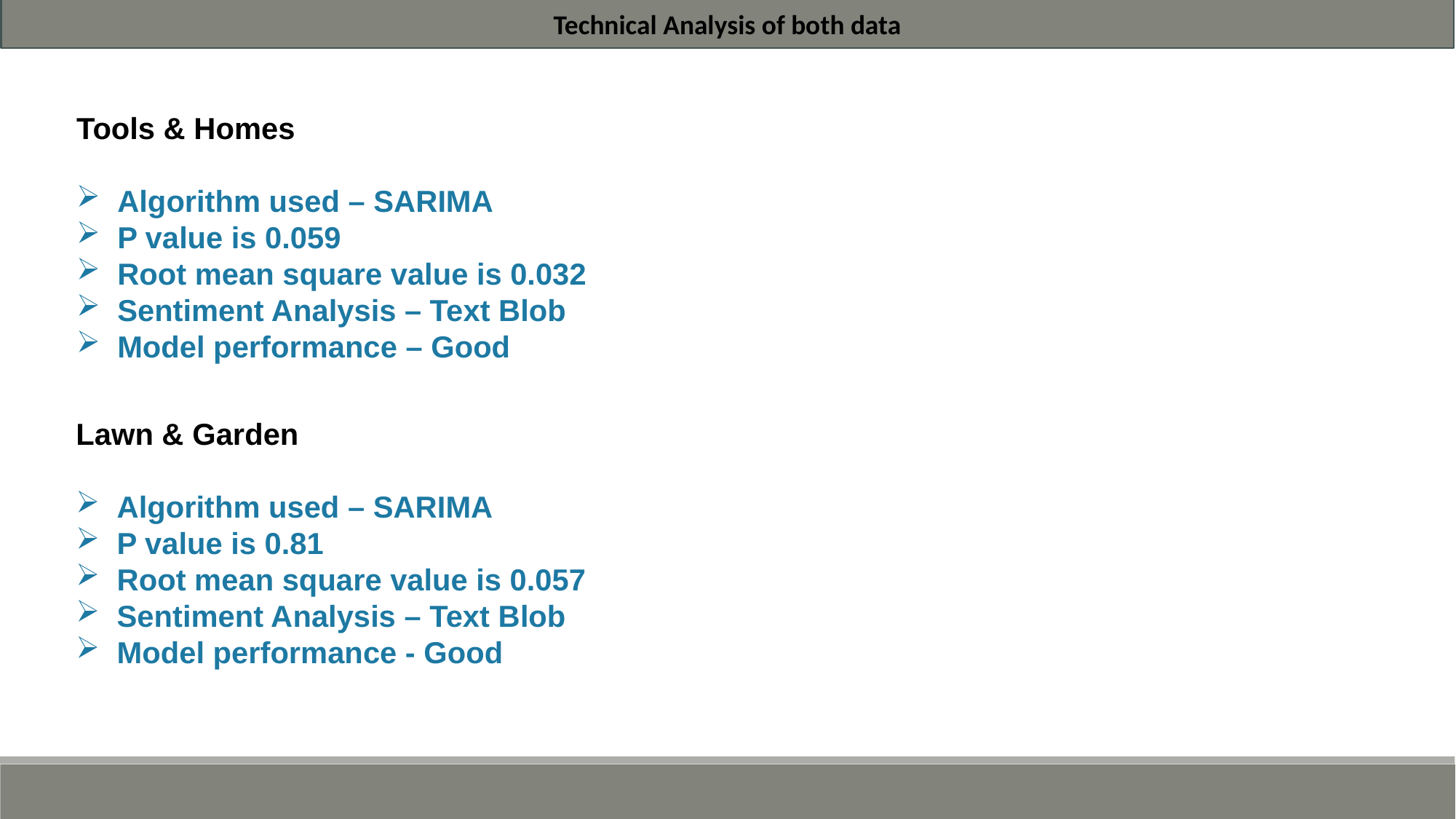

Technical Analysis of both data
Tools & Homes

Algorithm used – SARIMA
P value is 0.059
Root mean square value is 0.032
Sentiment Analysis – Text Blob
Model performance – Good

Lawn & Garden

Algorithm used – SARIMA
P value is 0.81
Root mean square value is 0.057
Sentiment Analysis – Text Blob
Model performance - Good